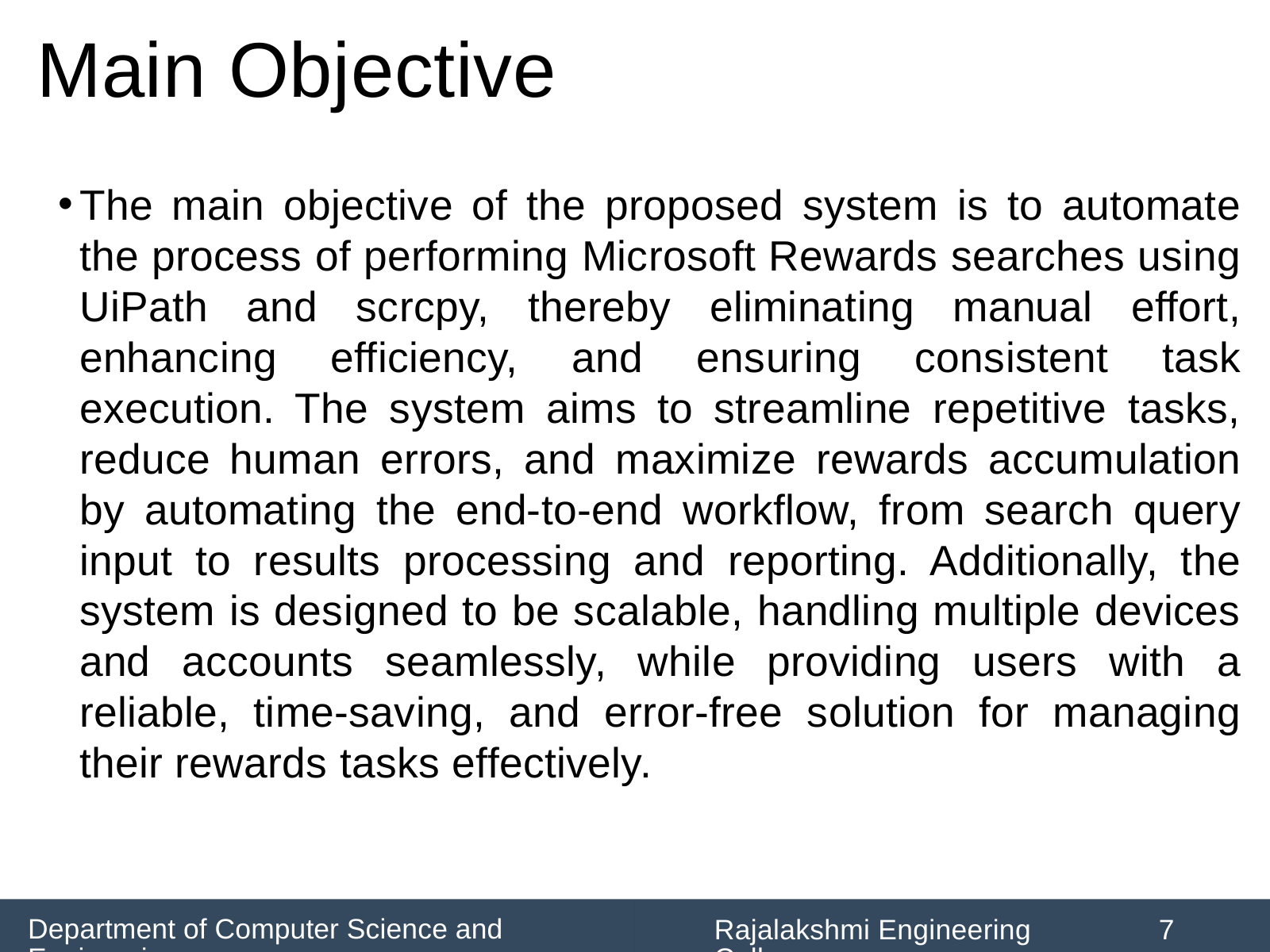

Main Objective

The main objective of the proposed system is to automate the process of performing Microsoft Rewards searches using UiPath and scrcpy, thereby eliminating manual effort, enhancing efficiency, and ensuring consistent task execution. The system aims to streamline repetitive tasks, reduce human errors, and maximize rewards accumulation by automating the end-to-end workflow, from search query input to results processing and reporting. Additionally, the system is designed to be scalable, handling multiple devices and accounts seamlessly, while providing users with a reliable, time-saving, and error-free solution for managing their rewards tasks effectively.

Department of Computer Science and Engineering
Rajalakshmi Engineering College
7